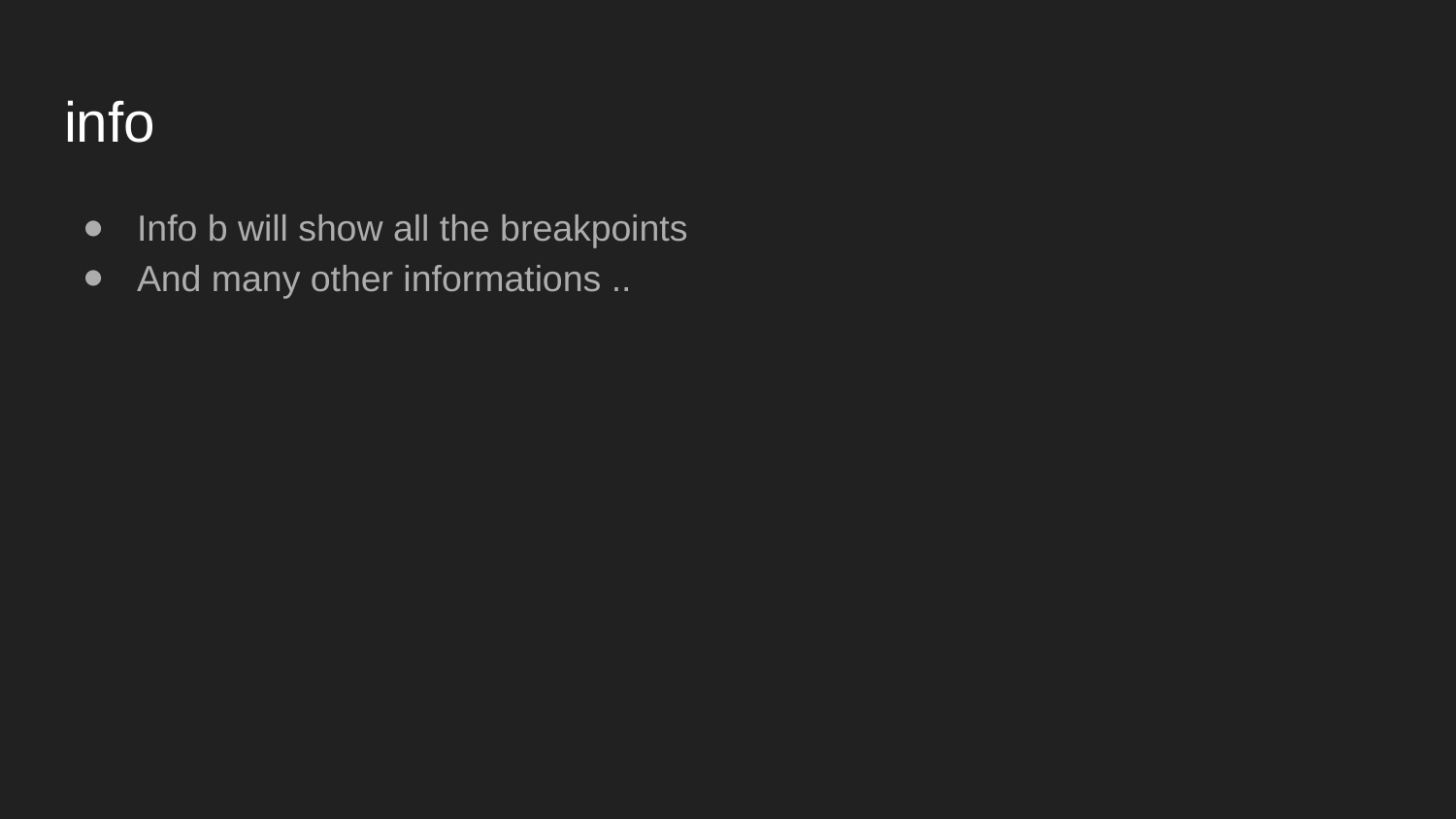

# info
Info b will show all the breakpoints
And many other informations ..